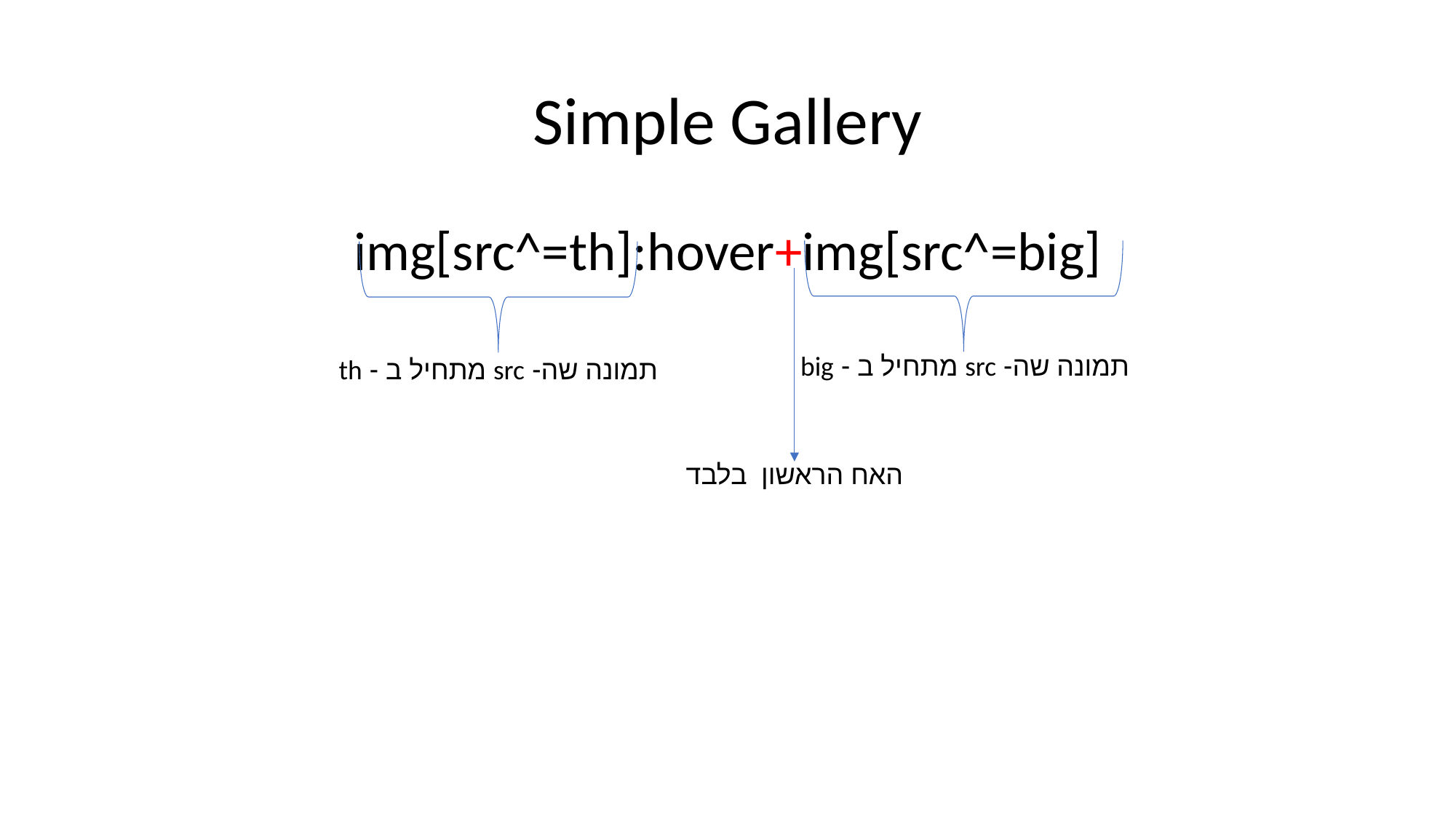

# Simple Gallery

 img[src^=th]:hover+img[src^=big]
תמונה שה- src מתחיל ב - big
תמונה שה- src מתחיל ב - th
האח הראשון  בלבד